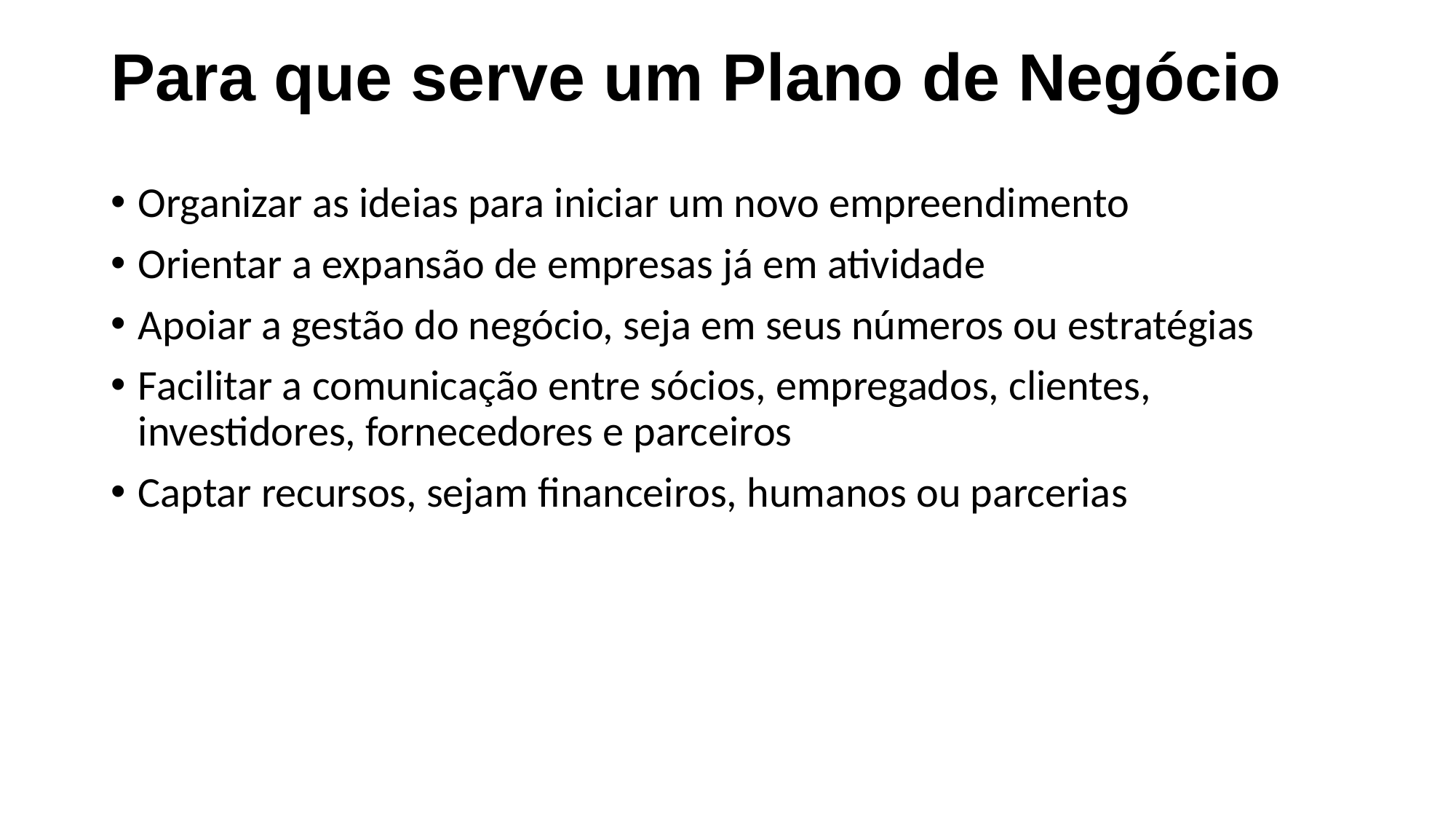

# Para que serve um Plano de Negócio
Organizar as ideias para iniciar um novo empreendimento
Orientar a expansão de empresas já em atividade
Apoiar a gestão do negócio, seja em seus números ou estratégias
Facilitar a comunicação entre sócios, empregados, clientes, investidores, fornecedores e parceiros
Captar recursos, sejam financeiros, humanos ou parcerias